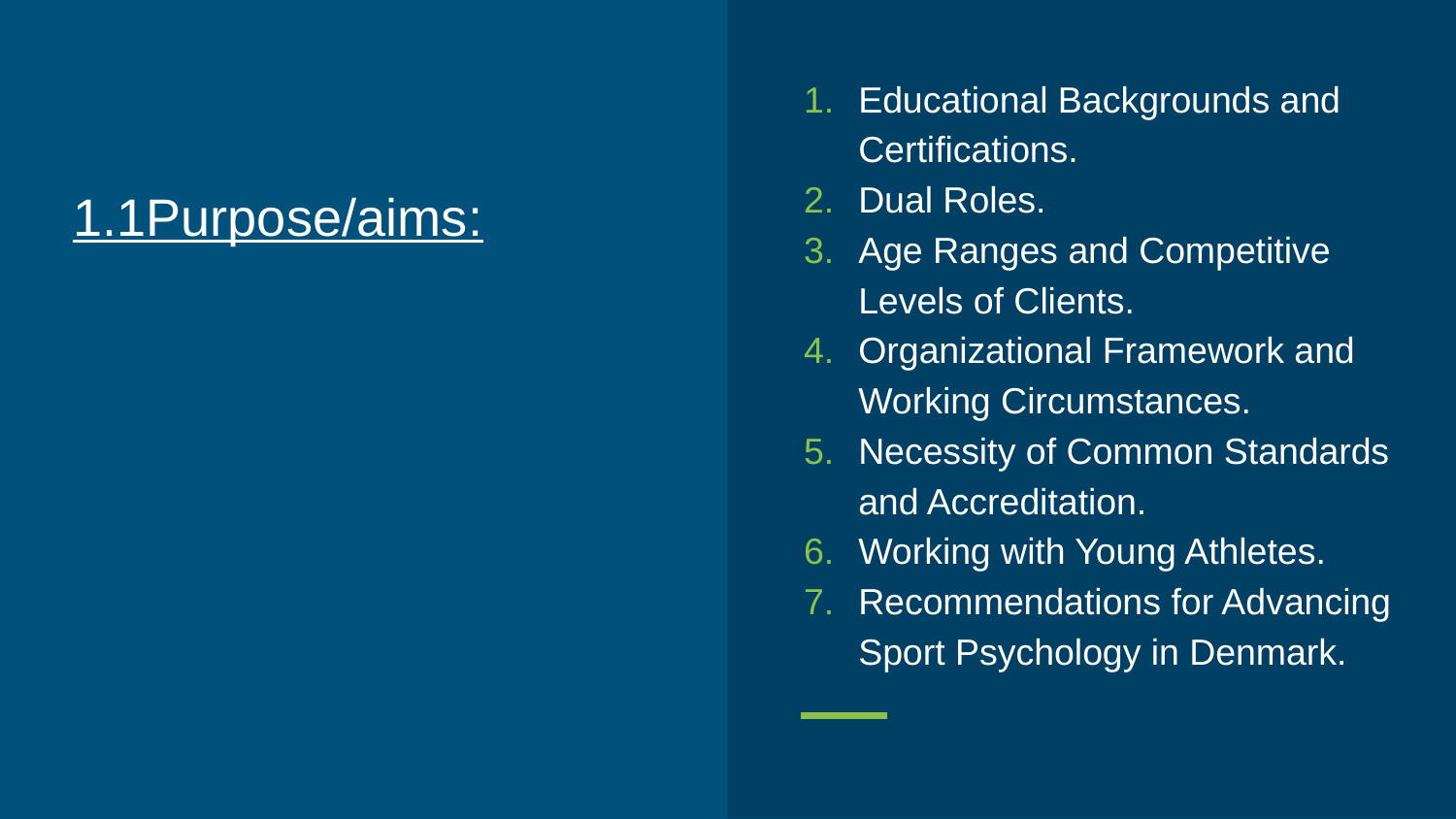

Educational Backgrounds and Certifications.
Dual Roles.
Age Ranges and Competitive Levels of Clients.
Organizational Framework and Working Circumstances.
Necessity of Common Standards and Accreditation.
Working with Young Athletes.
Recommendations for Advancing Sport Psychology in Denmark.

# 1.1Purpose/aims: